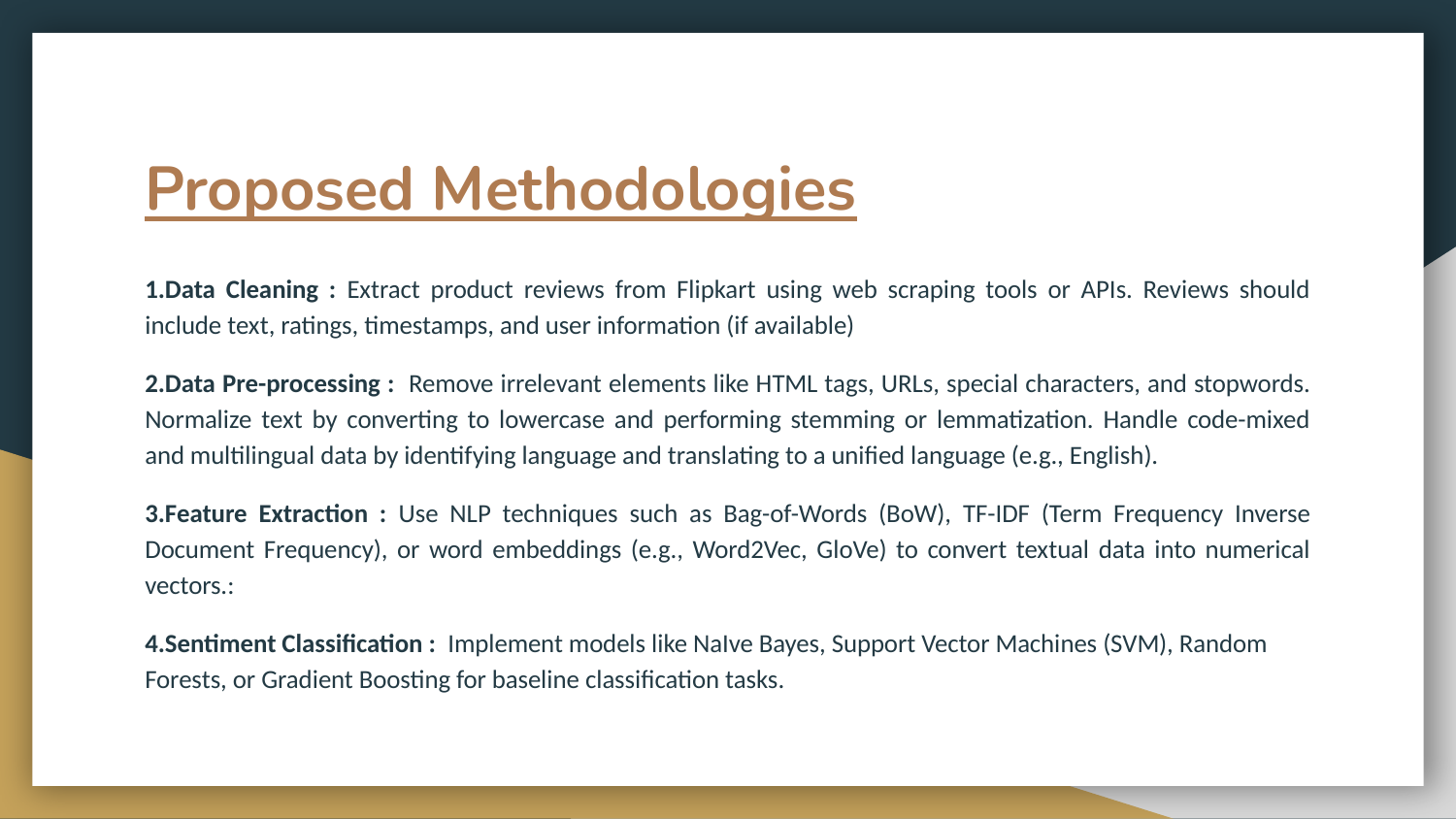

# Proposed Methodologies
1.Data Cleaning : Extract product reviews from Flipkart using web scraping tools or APIs. Reviews should include text, ratings, timestamps, and user information (if available)
2.Data Pre-processing :  Remove irrelevant elements like HTML tags, URLs, special characters, and stopwords. Normalize text by converting to lowercase and performing stemming or lemmatization. Handle code-mixed and multilingual data by identifying language and translating to a unified language (e.g., English).
3.Feature Extraction : Use NLP techniques such as Bag-of-Words (BoW), TF-IDF (Term Frequency Inverse Document Frequency), or word embeddings (e.g., Word2Vec, GloVe) to convert textual data into numerical vectors.:
4.Sentiment Classification :  Implement models like NaIve Bayes, Support Vector Machines (SVM), Random Forests, or Gradient Boosting for baseline classification tasks.